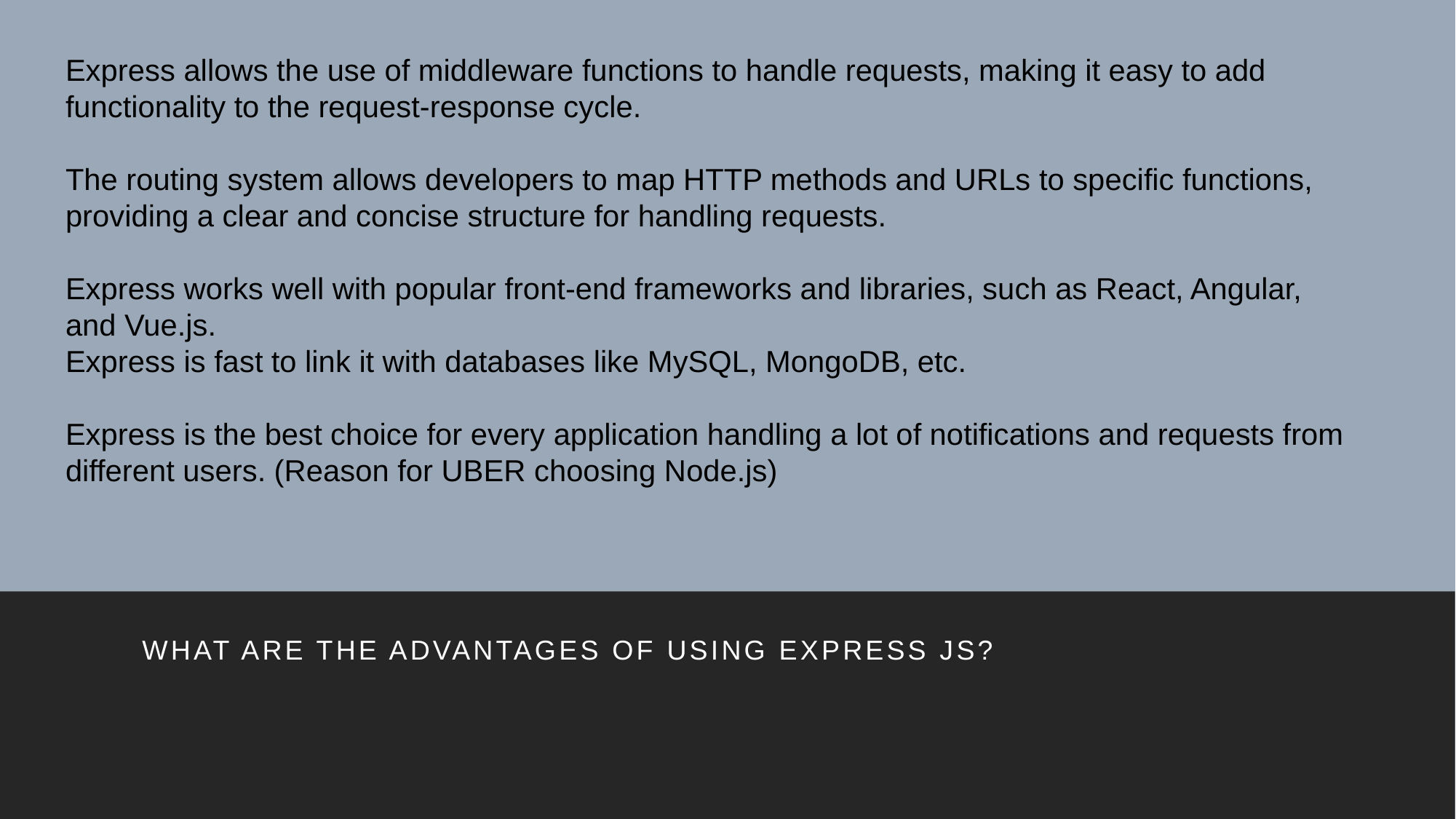

Express allows the use of middleware functions to handle requests, making it easy to add functionality to the request-response cycle.

The routing system allows developers to map HTTP methods and URLs to specific functions, providing a clear and concise structure for handling requests.

Express works well with popular front-end frameworks and libraries, such as React, Angular, and Vue.js.
Express is fast to link it with databases like MySQL, MongoDB, etc.

Express is the best choice for every application handling a lot of notifications and requests from different users. (Reason for UBER choosing Node.js)
#

What are the advantages of using Express JS?